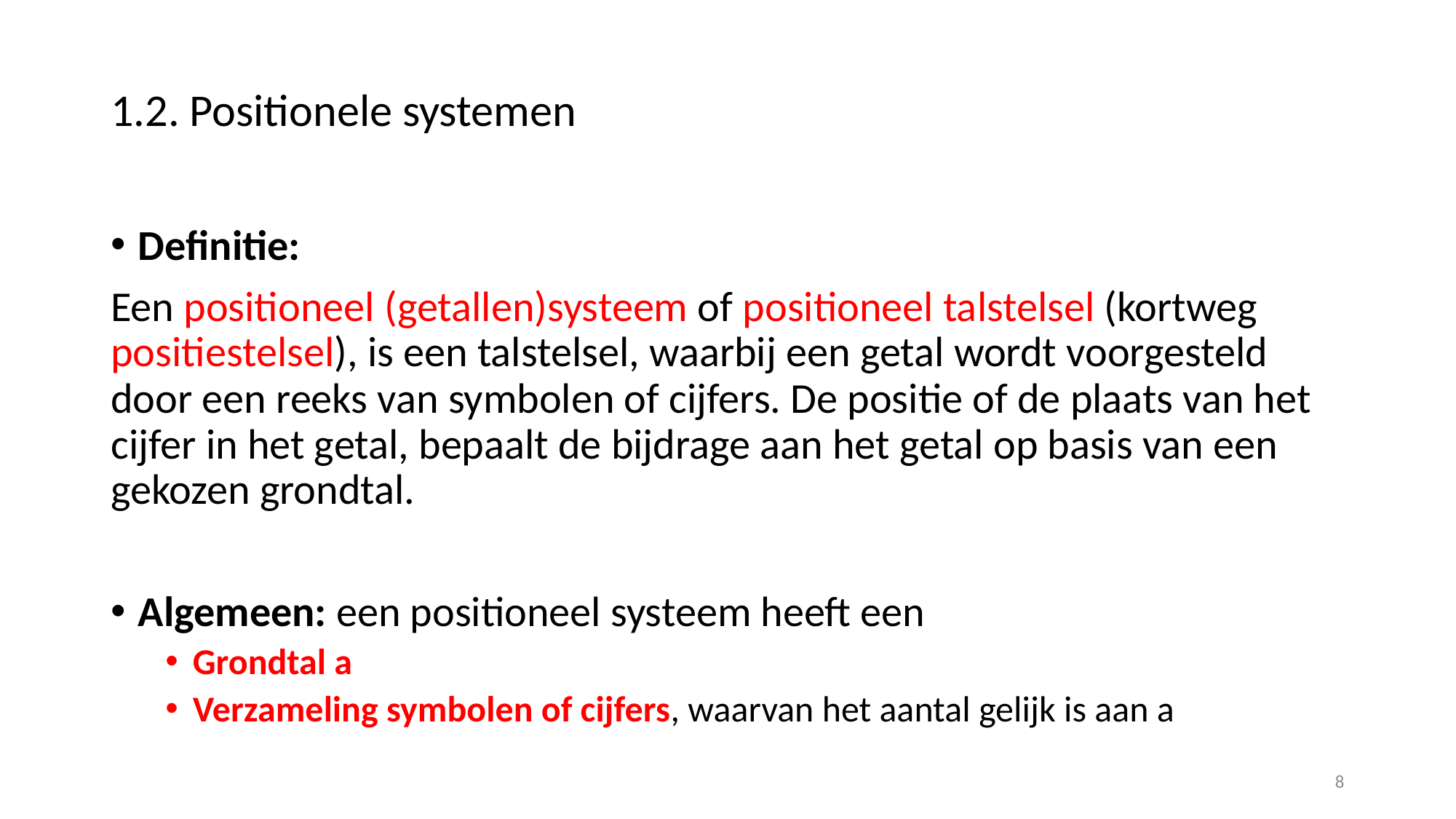

# 1.2. Positionele systemen
Definitie:
Een positioneel (getallen)systeem of positioneel talstelsel (kortweg positiestelsel), is een talstelsel, waarbij een getal wordt voorgesteld door een reeks van symbolen of cijfers. De positie of de plaats van het cijfer in het getal, bepaalt de bijdrage aan het getal op basis van een gekozen grondtal.

Algemeen: een positioneel systeem heeft een
Grondtal a
Verzameling symbolen of cijfers, waarvan het aantal gelijk is aan a
8